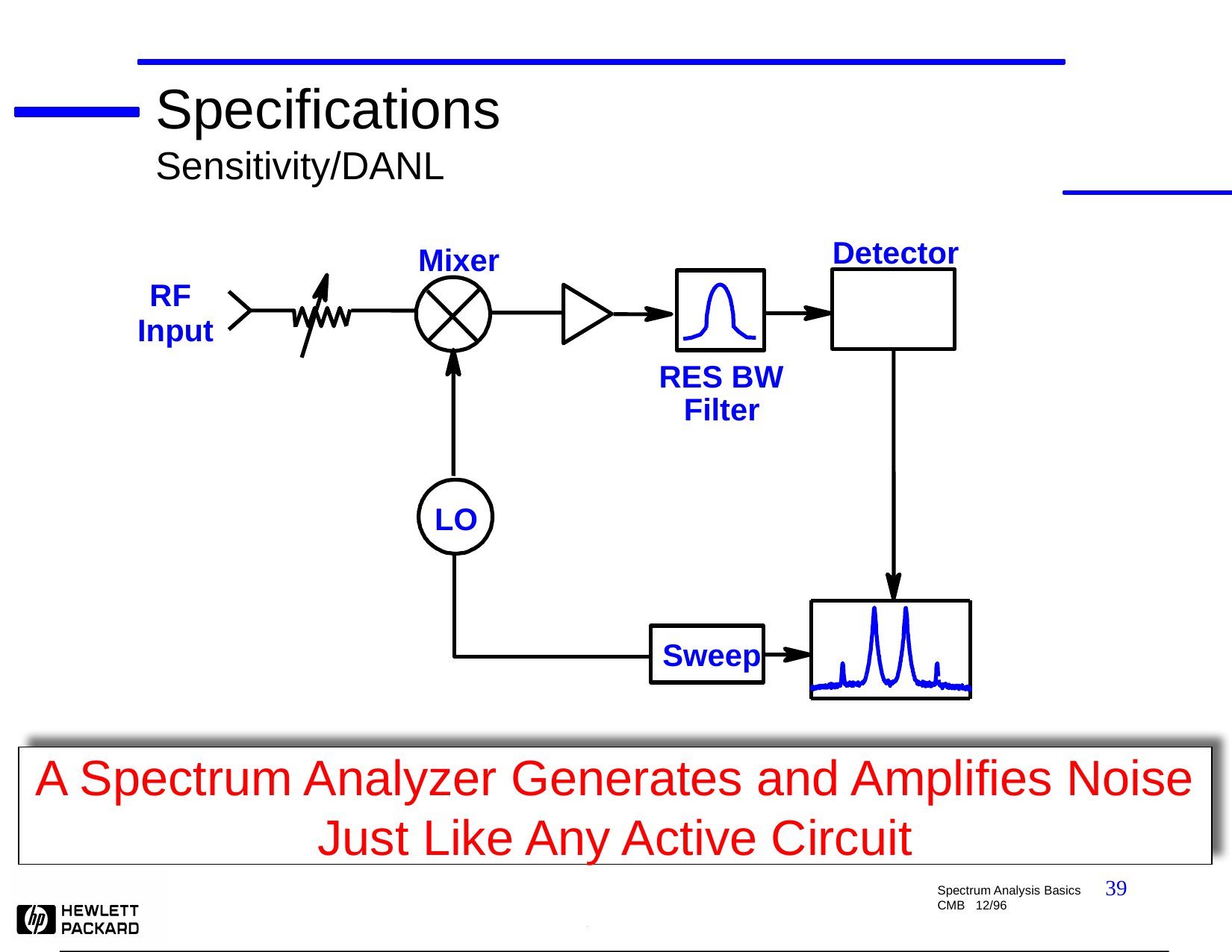

Specifications
Sensitivity/DANL
Detector
Mixer

RF

Input

RES BW
Filter

LO

Sweep

A Spectrum Analyzer Generates and Amplifies Noise Just Like Any Active Circuit
39